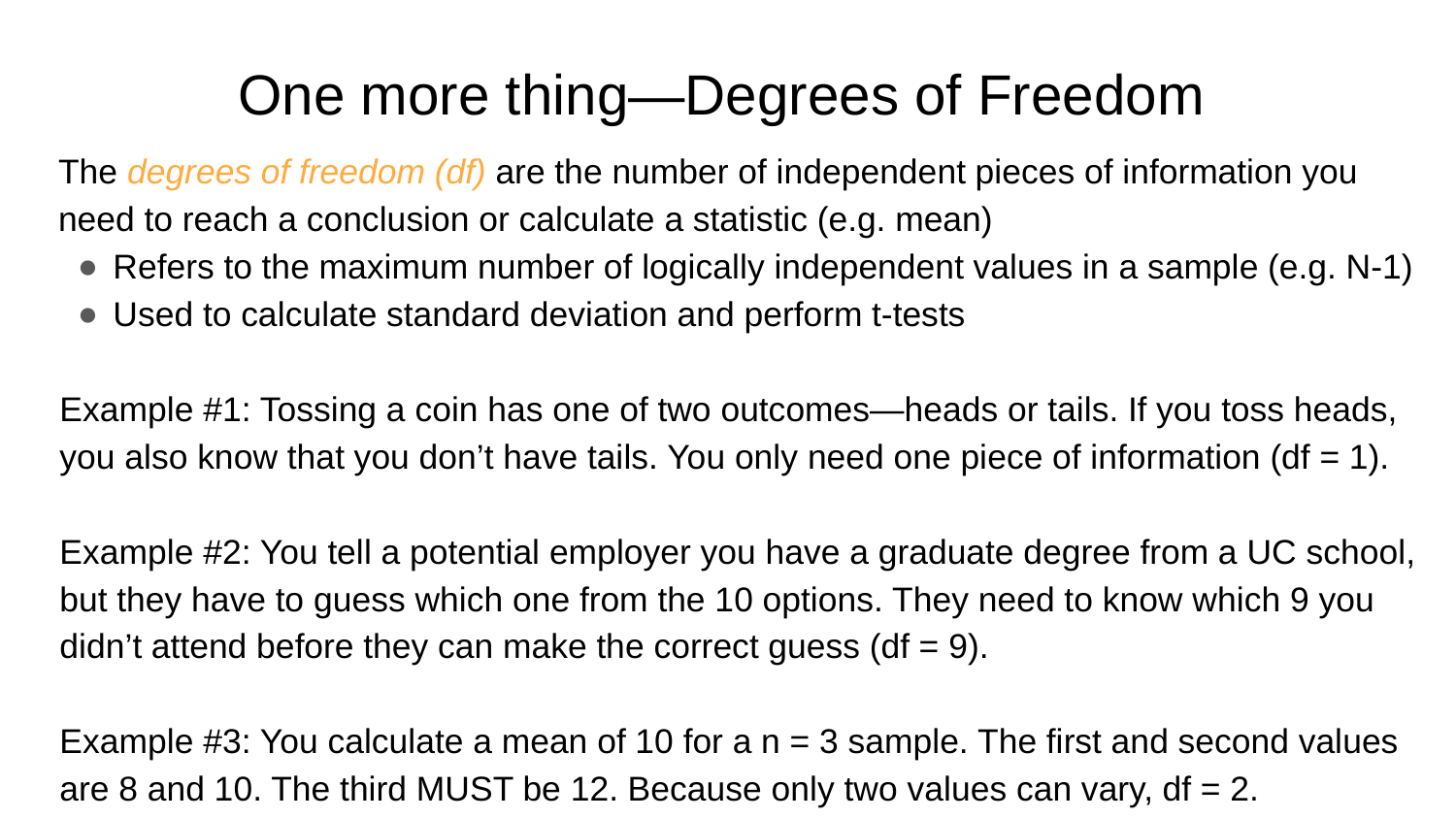

# One more thing—Degrees of Freedom
The degrees of freedom (df) are the number of independent pieces of information you need to reach a conclusion or calculate a statistic (e.g. mean)
Refers to the maximum number of logically independent values in a sample (e.g. N-1)
Used to calculate standard deviation and perform t-tests

Example #1: Tossing a coin has one of two outcomes—heads or tails. If you toss heads, you also know that you don’t have tails. You only need one piece of information (df = 1).

Example #2: You tell a potential employer you have a graduate degree from a UC school, but they have to guess which one from the 10 options. They need to know which 9 you didn’t attend before they can make the correct guess (df = 9).

Example #3: You calculate a mean of 10 for a n = 3 sample. The first and second values are 8 and 10. The third MUST be 12. Because only two values can vary, df = 2.